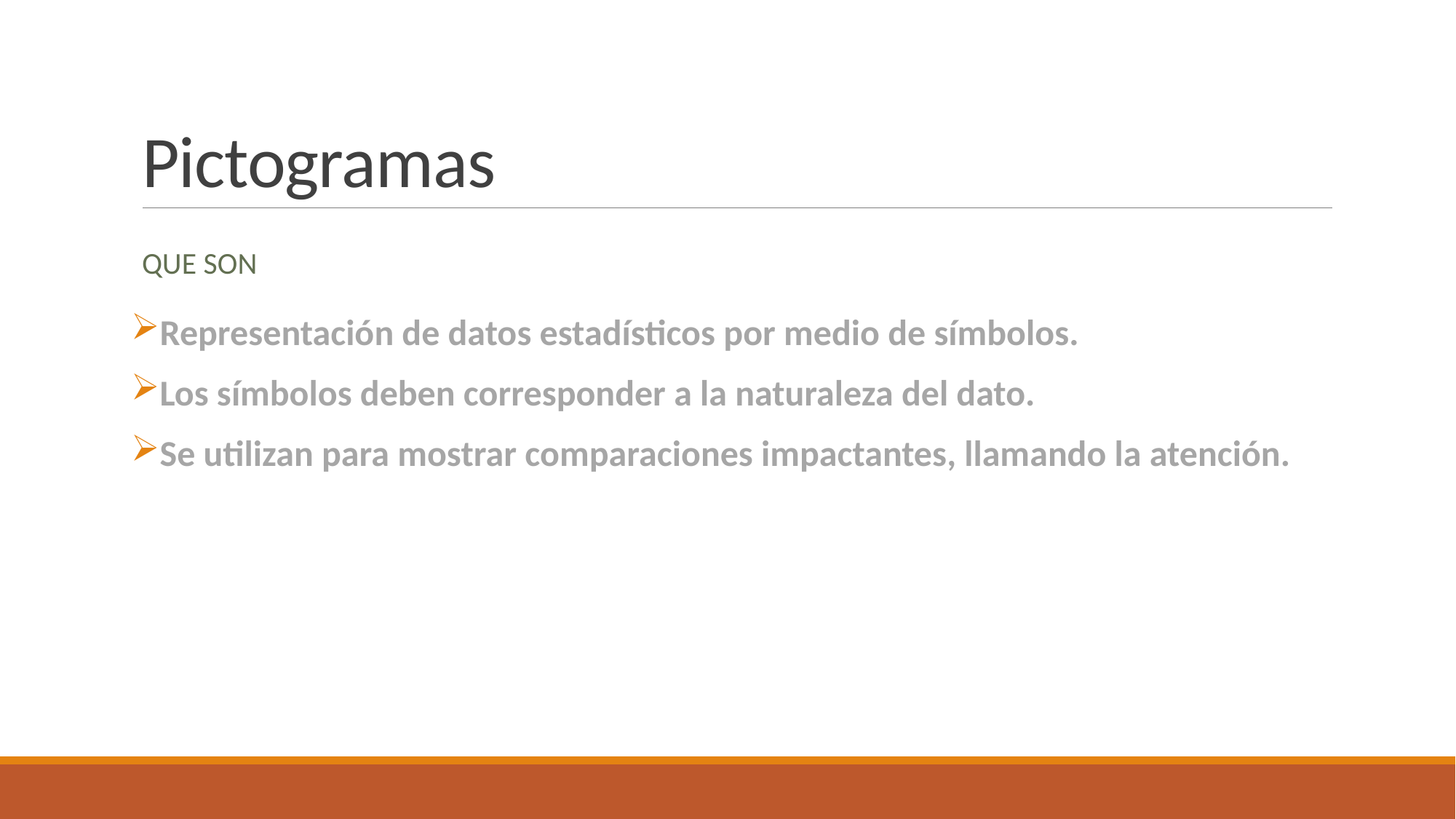

# Pictogramas
Que son
Representación de datos estadísticos por medio de símbolos.
Los símbolos deben corresponder a la naturaleza del dato.
Se utilizan para mostrar comparaciones impactantes, llamando la atención.